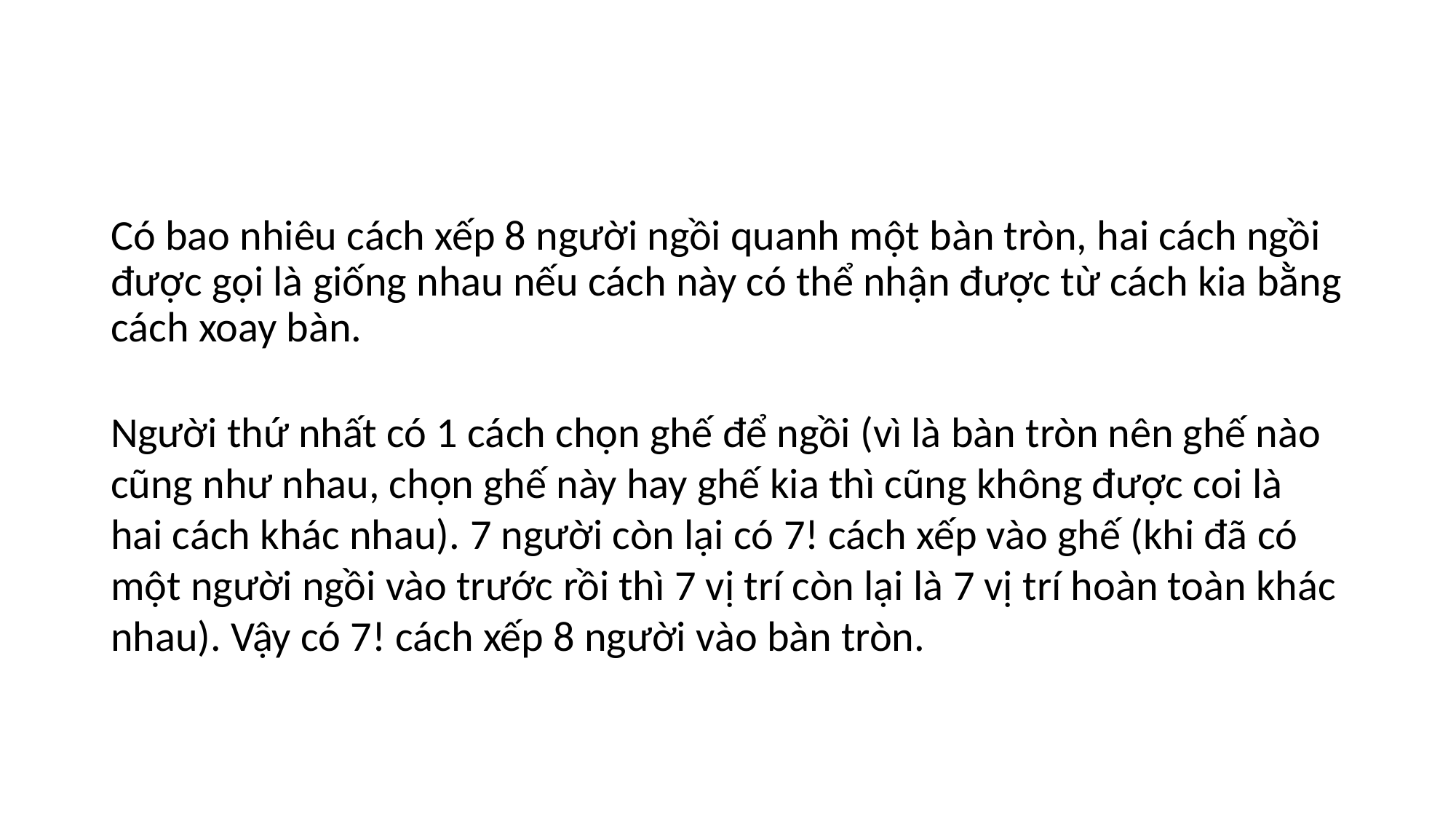

Có bao nhiêu cách xếp 8 người ngồi quanh một bàn tròn, hai cách ngồi được gọi là giống nhau nếu cách này có thể nhận được từ cách kia bằng cách xoay bàn.
Người thứ nhất có 1 cách chọn ghế để ngồi (vì là bàn tròn nên ghế nào cũng như nhau, chọn ghế này hay ghế kia thì cũng không được coi là hai cách khác nhau). 7 người còn lại có 7! cách xếp vào ghế (khi đã có một người ngồi vào trước rồi thì 7 vị trí còn lại là 7 vị trí hoàn toàn khác nhau). Vậy có 7! cách xếp 8 người vào bàn tròn.